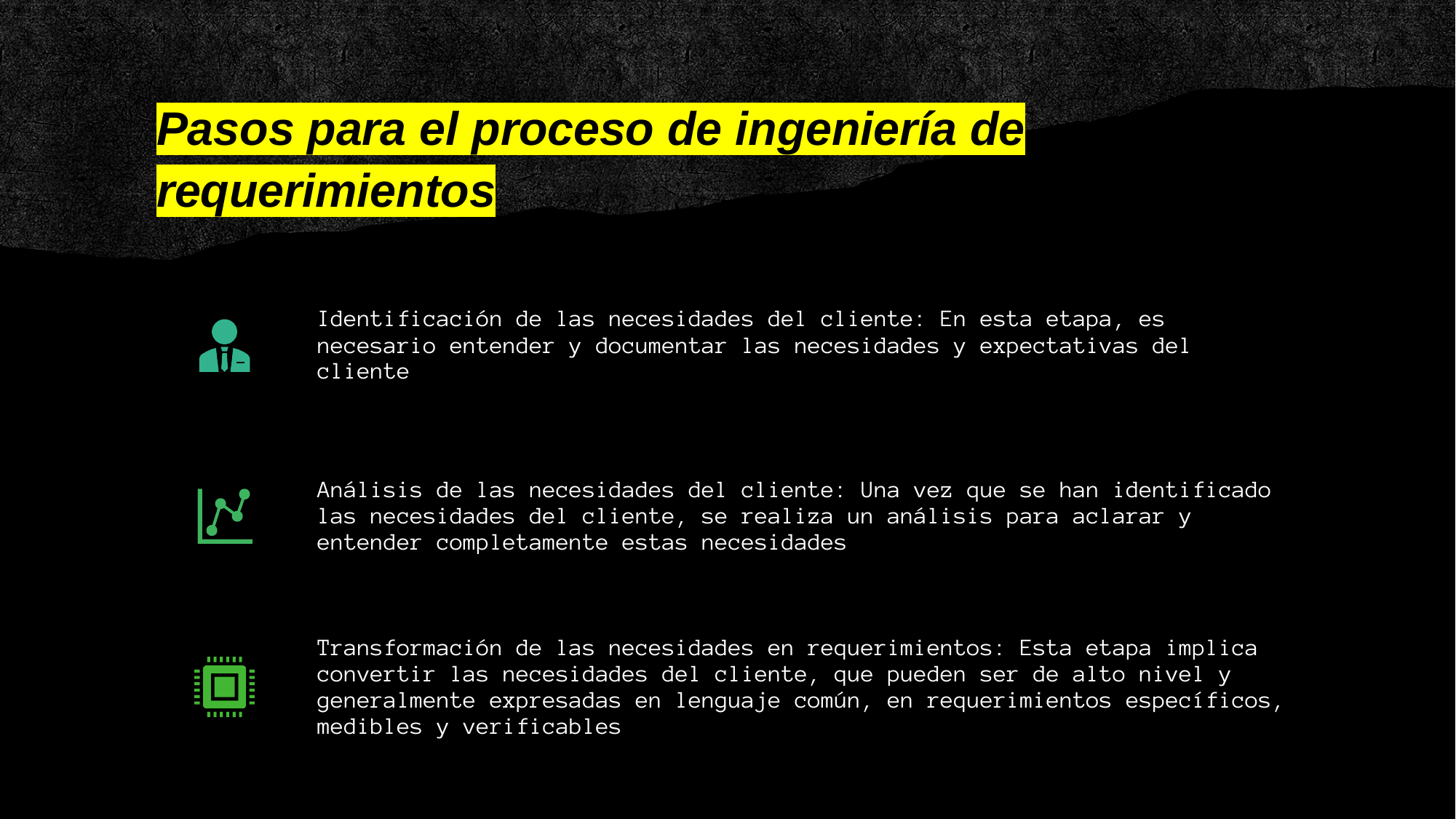

# Pasos para el proceso de ingeniería de requerimientos
Identificación de las necesidades del cliente: En esta etapa, es necesario entender y documentar las necesidades y expectativas del cliente
Análisis de las necesidades del cliente: Una vez que se han identificado las necesidades del cliente, se realiza un análisis para aclarar y entender completamente estas necesidades
Transformación de las necesidades en requerimientos: Esta etapa implica convertir las necesidades del cliente, que pueden ser de alto nivel y generalmente expresadas en lenguaje común, en requerimientos específicos, medibles y verificables